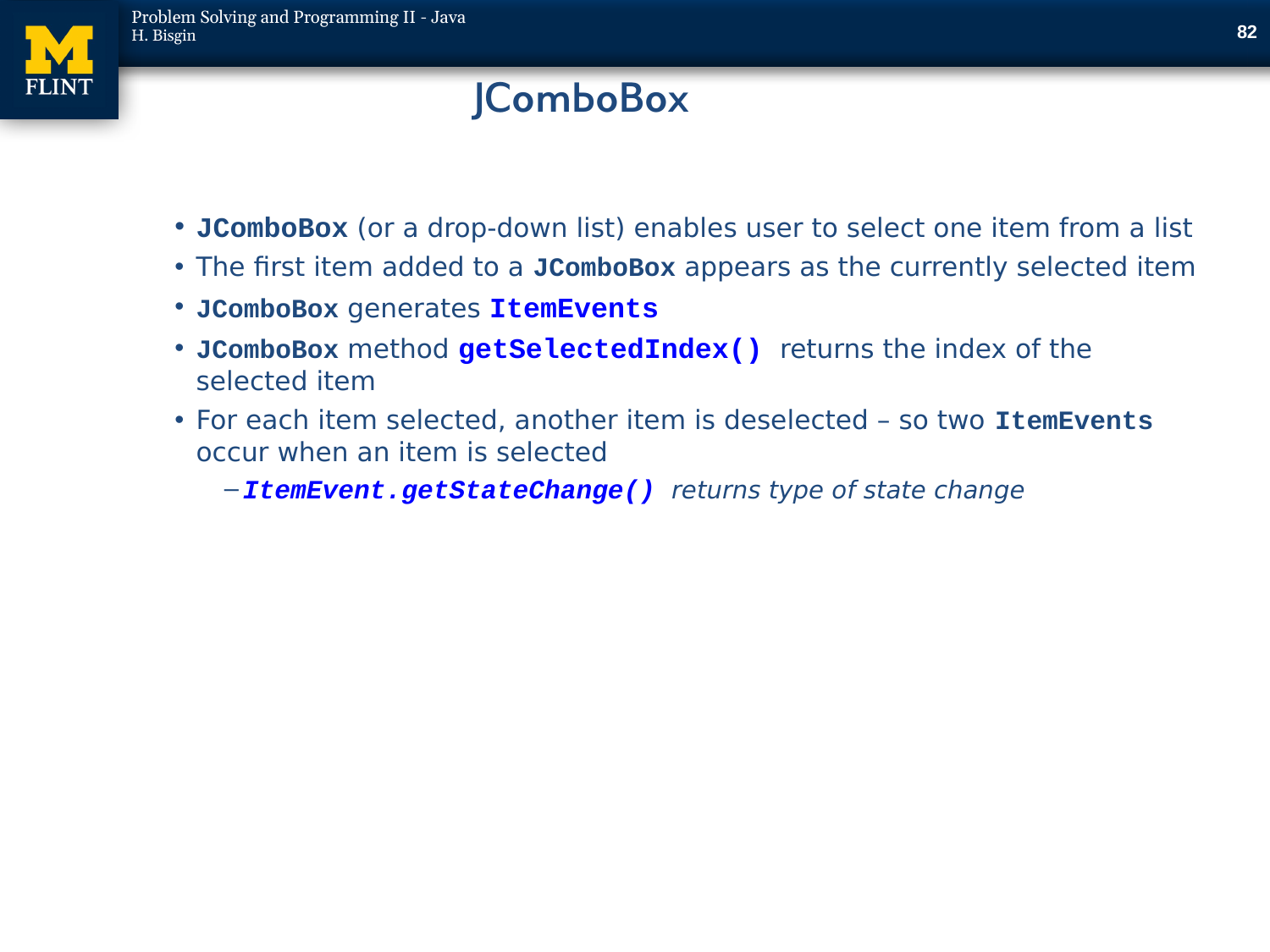

82
# JComboBox
JComboBox (or a drop-down list) enables user to select one item from a list
The first item added to a JComboBox appears as the currently selected item
JComboBox generates ItemEvents
JComboBox method getSelectedIndex() returns the index of the selected item
For each item selected, another item is deselected – so two ItemEvents occur when an item is selected
ItemEvent.getStateChange() returns type of state change